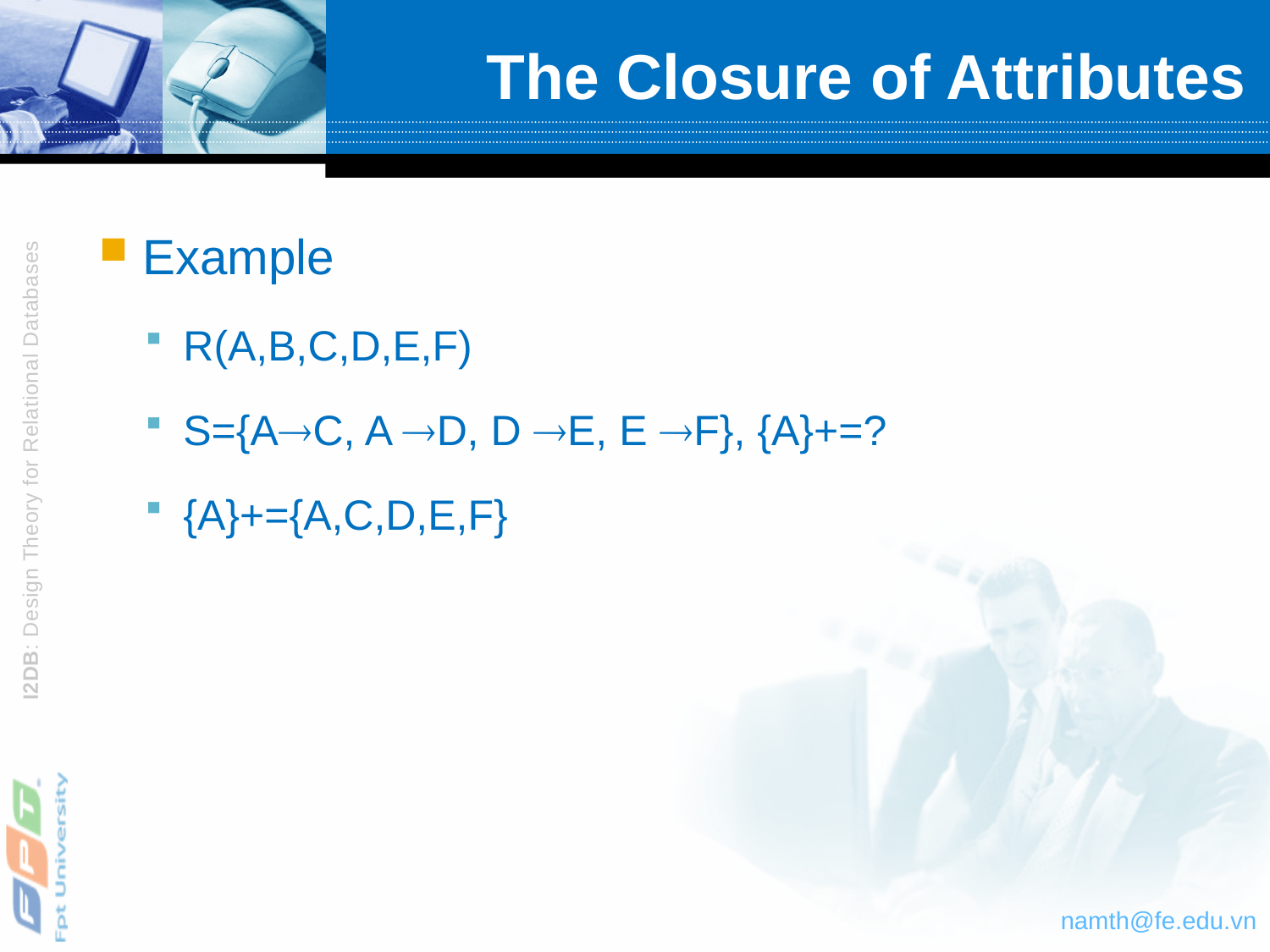

# The Closure of Attributes
Example
R(A,B,C,D,E,F)
S={A→C, A →D, D →E, E →F}, {A}+=?
{A}+={A,C,D,E,F}